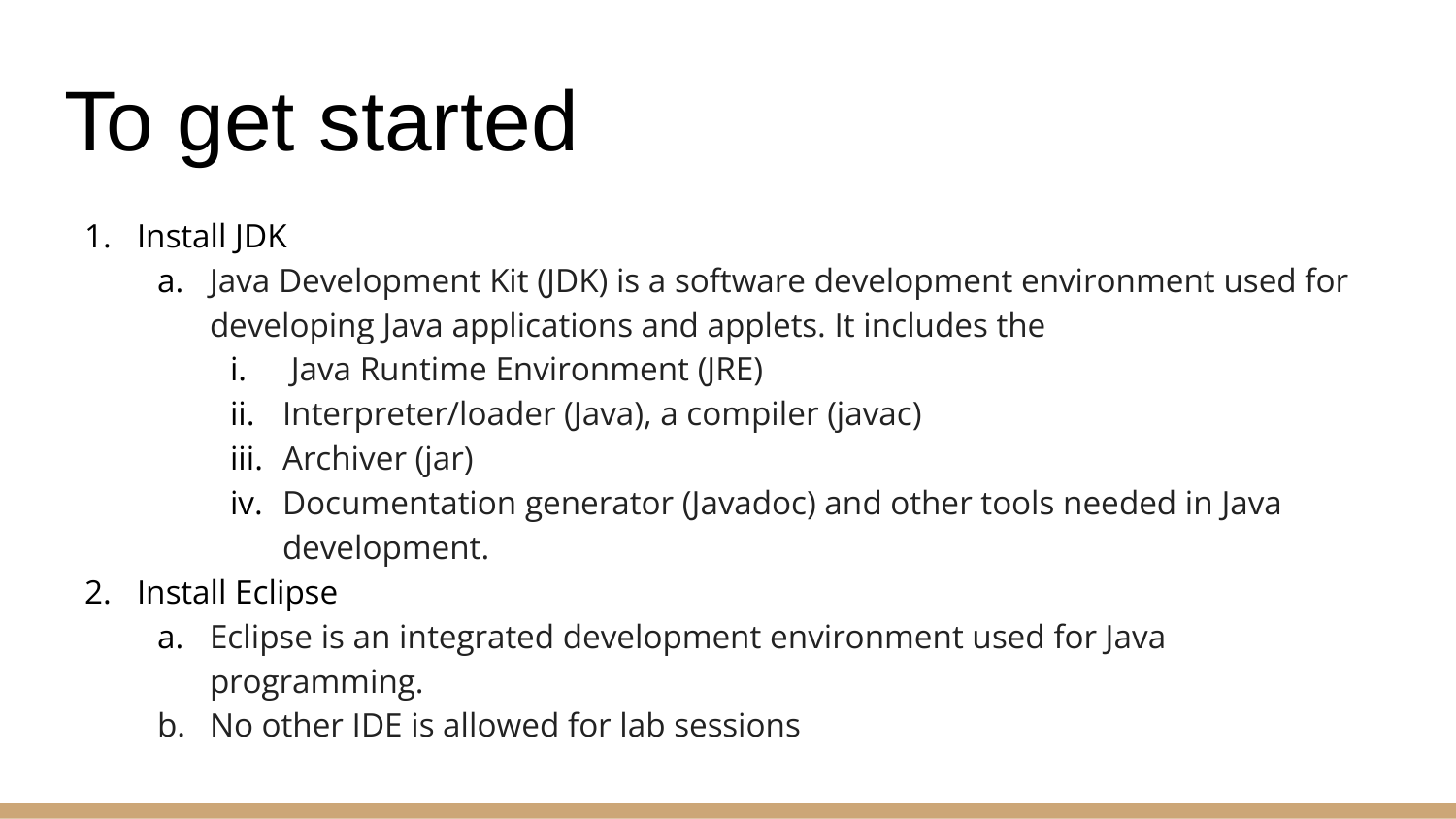

# To get started
Install JDK
Java Development Kit (JDK) is a software development environment used for developing Java applications and applets. It includes the
 Java Runtime Environment (JRE)
Interpreter/loader (Java), a compiler (javac)
Archiver (jar)
Documentation generator (Javadoc) and other tools needed in Java development.
Install Eclipse
Eclipse is an integrated development environment used for Java  programming.
No other IDE is allowed for lab sessions